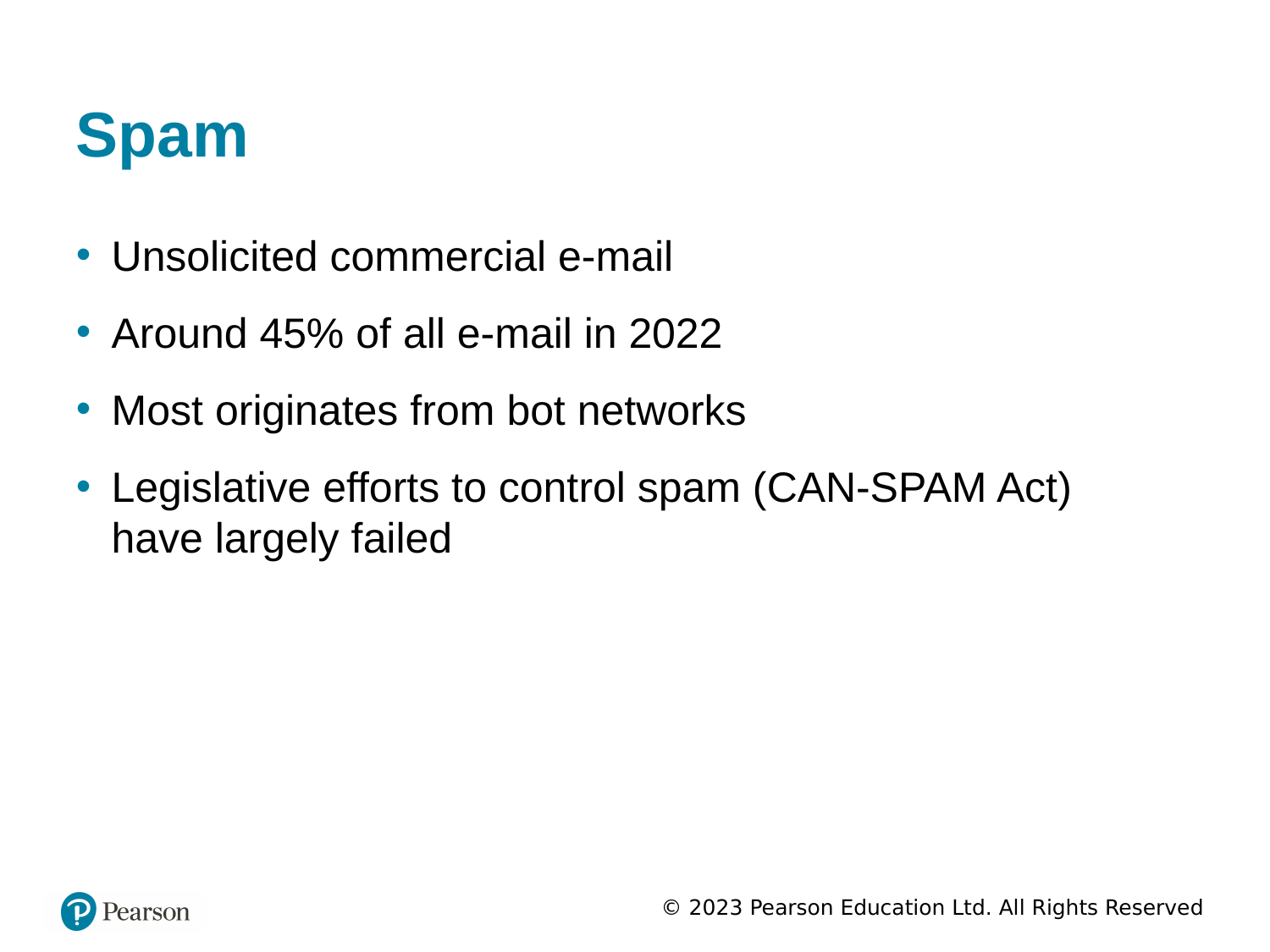

# Spam
Unsolicited commercial e-mail
Around 45% of all e-mail in 2022
Most originates from bot networks
Legislative efforts to control spam (CAN-SPAM Act) have largely failed